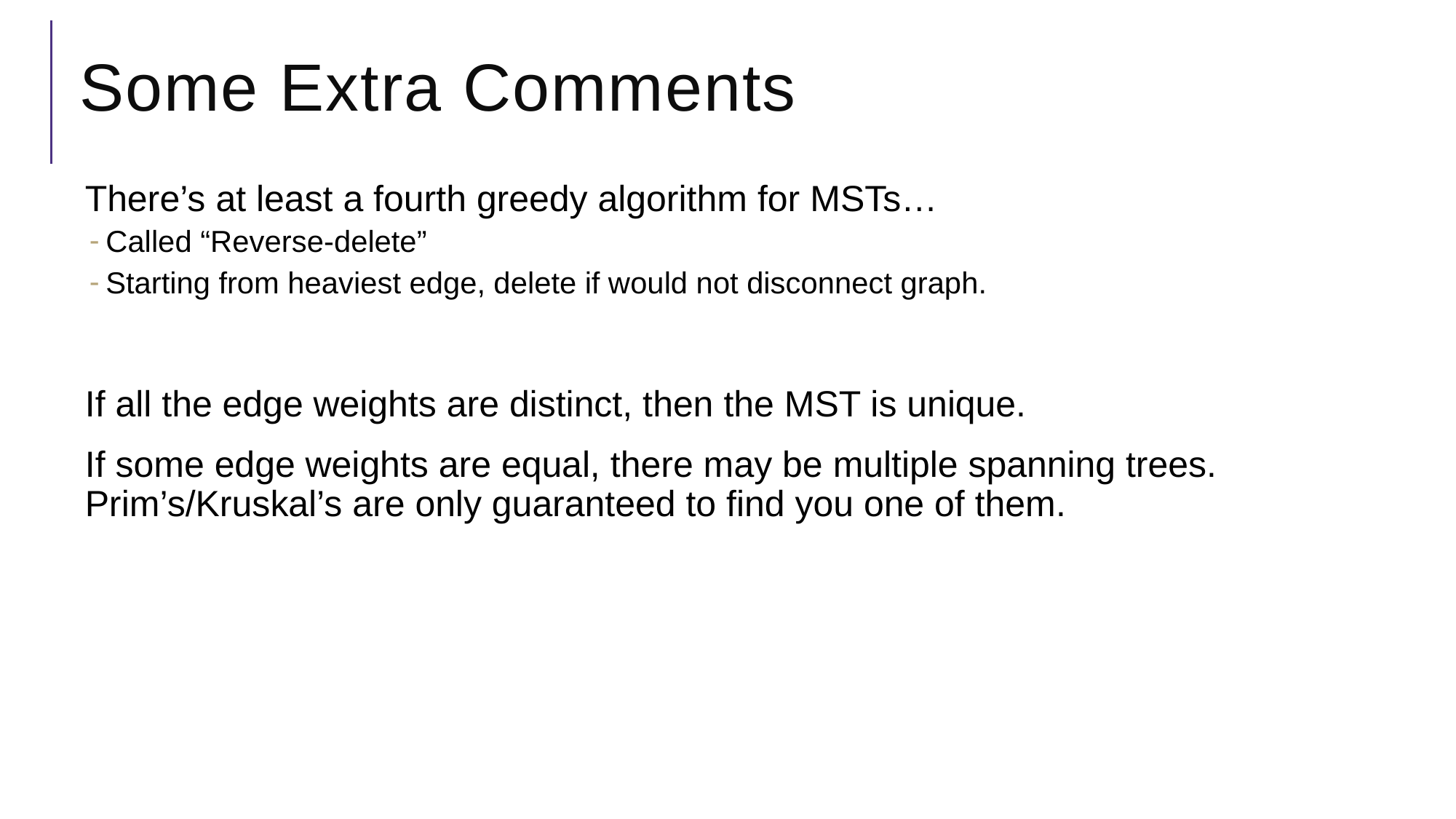

# Some Extra Comments
There’s at least a fourth greedy algorithm for MSTs…
Called “Reverse-delete”
Starting from heaviest edge, delete if would not disconnect graph.

If all the edge weights are distinct, then the MST is unique.
If some edge weights are equal, there may be multiple spanning trees. Prim’s/Kruskal’s are only guaranteed to find you one of them.